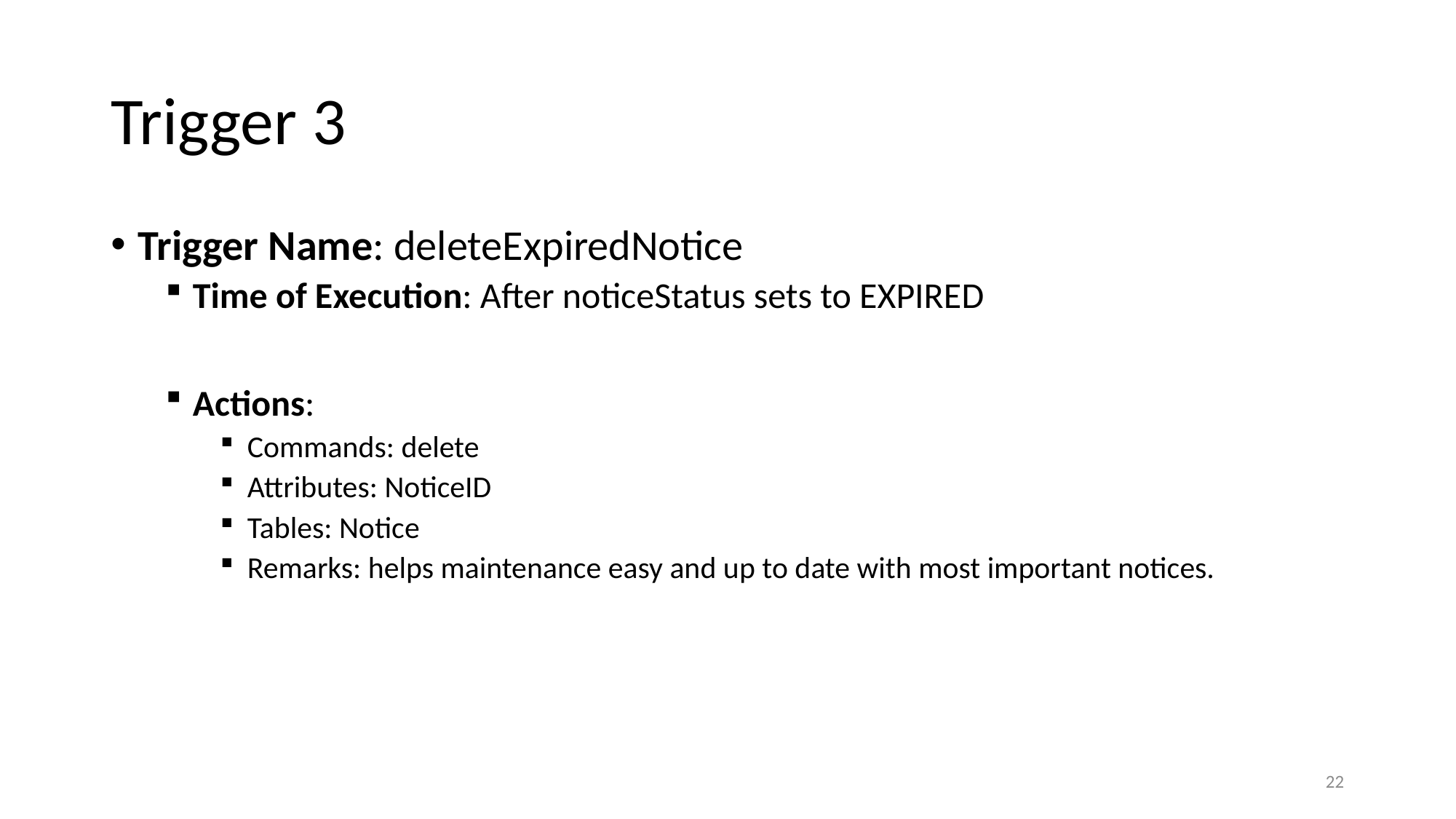

# Trigger 3
Trigger Name: deleteExpiredNotice
Time of Execution: After noticeStatus sets to EXPIRED

Actions:
Commands: delete
Attributes: NoticeID
Tables: Notice
Remarks: helps maintenance easy and up to date with most important notices.
22